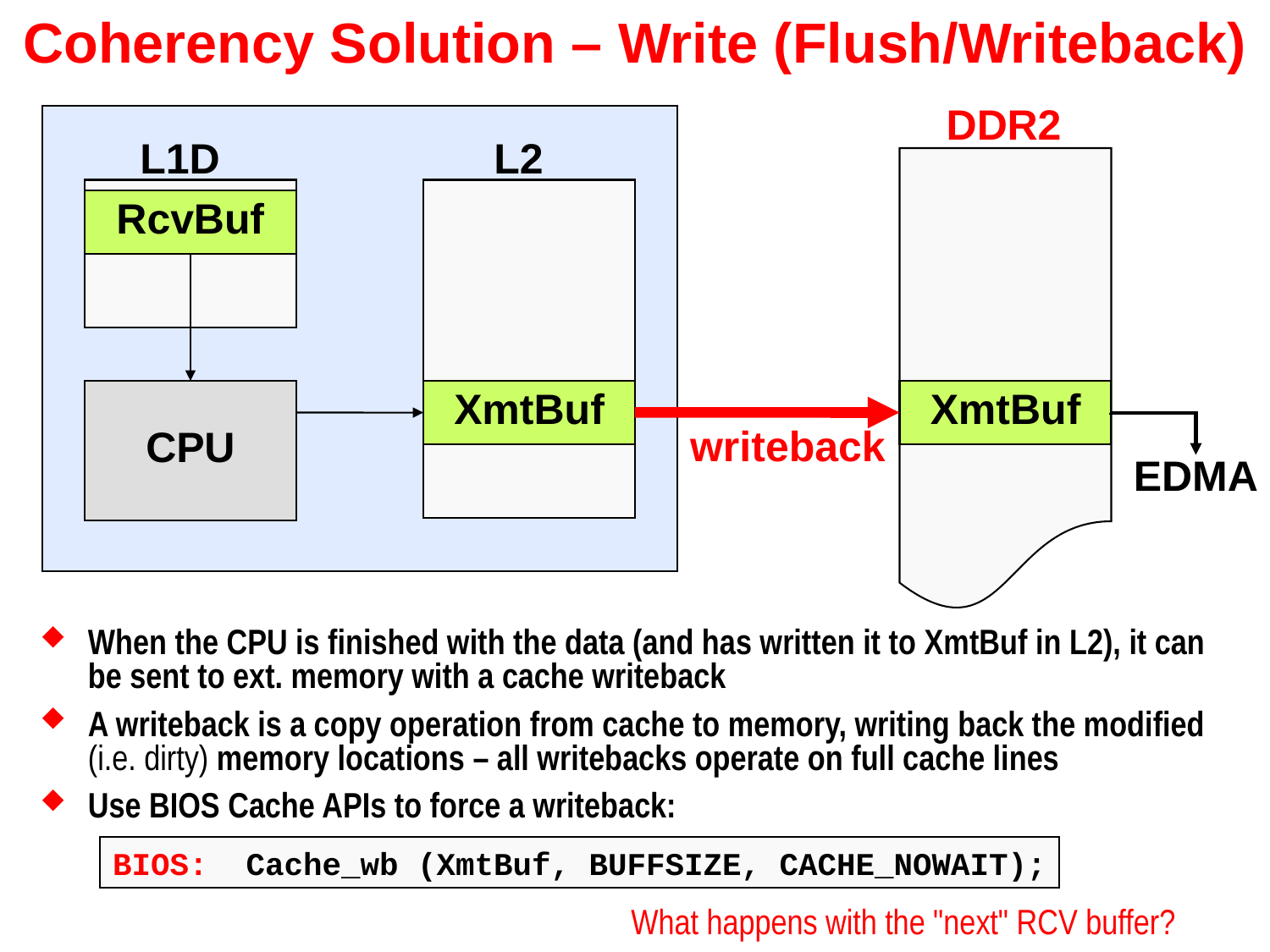

# Coherency Solution – Write (Flush/Writeback)
DDR2

L1D
L2

RcvBuf
CPU
XmtBuf
XmtBuf

writeback
EDMA
When the CPU is finished with the data (and has written it to XmtBuf in L2), it can be sent to ext. memory with a cache writeback
A writeback is a copy operation from cache to memory, writing back the modified (i.e. dirty) memory locations – all writebacks operate on full cache lines
Use BIOS Cache APIs to force a writeback:
BIOS:  Cache_wb (XmtBuf, BUFFSIZE, CACHE_NOWAIT);
What happens with the "next" RCV buffer?